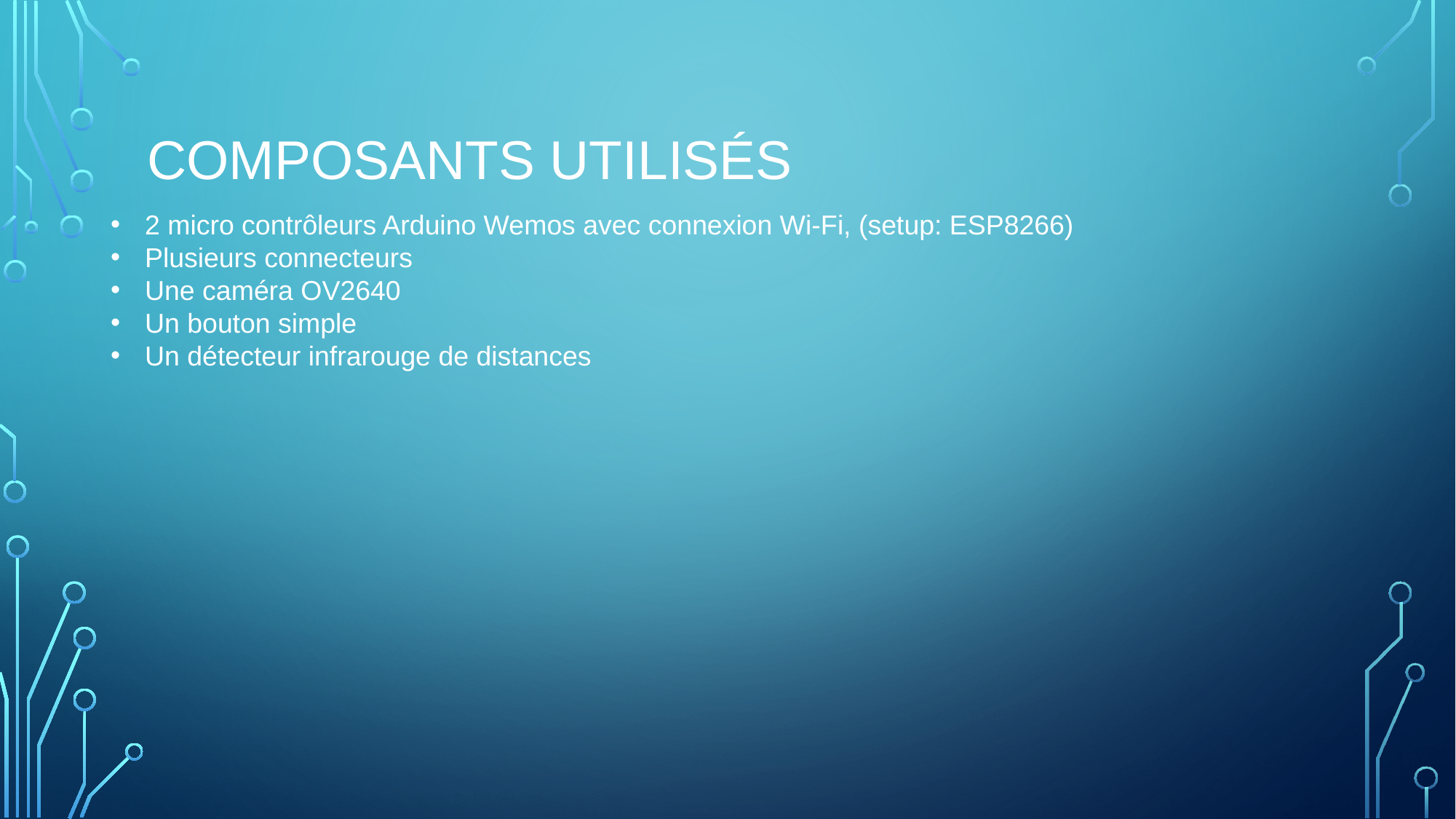

# Composants utilisés
2 micro contrôleurs Arduino Wemos avec connexion Wi-Fi, (setup: ESP8266)
Plusieurs connecteurs
Une caméra OV2640
Un bouton simple
Un détecteur infrarouge de distances